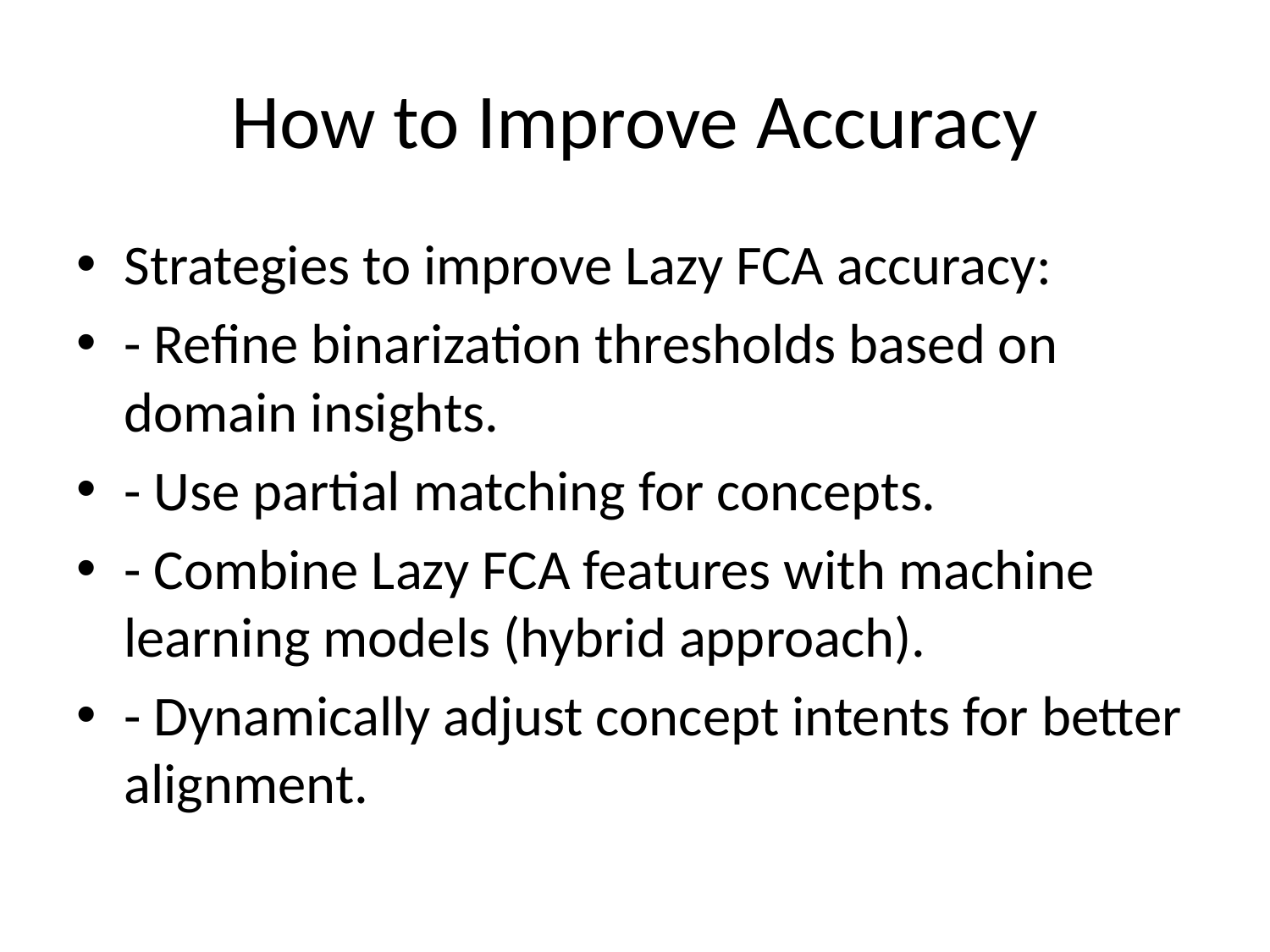

# How to Improve Accuracy
Strategies to improve Lazy FCA accuracy:
- Refine binarization thresholds based on domain insights.
- Use partial matching for concepts.
- Combine Lazy FCA features with machine learning models (hybrid approach).
- Dynamically adjust concept intents for better alignment.